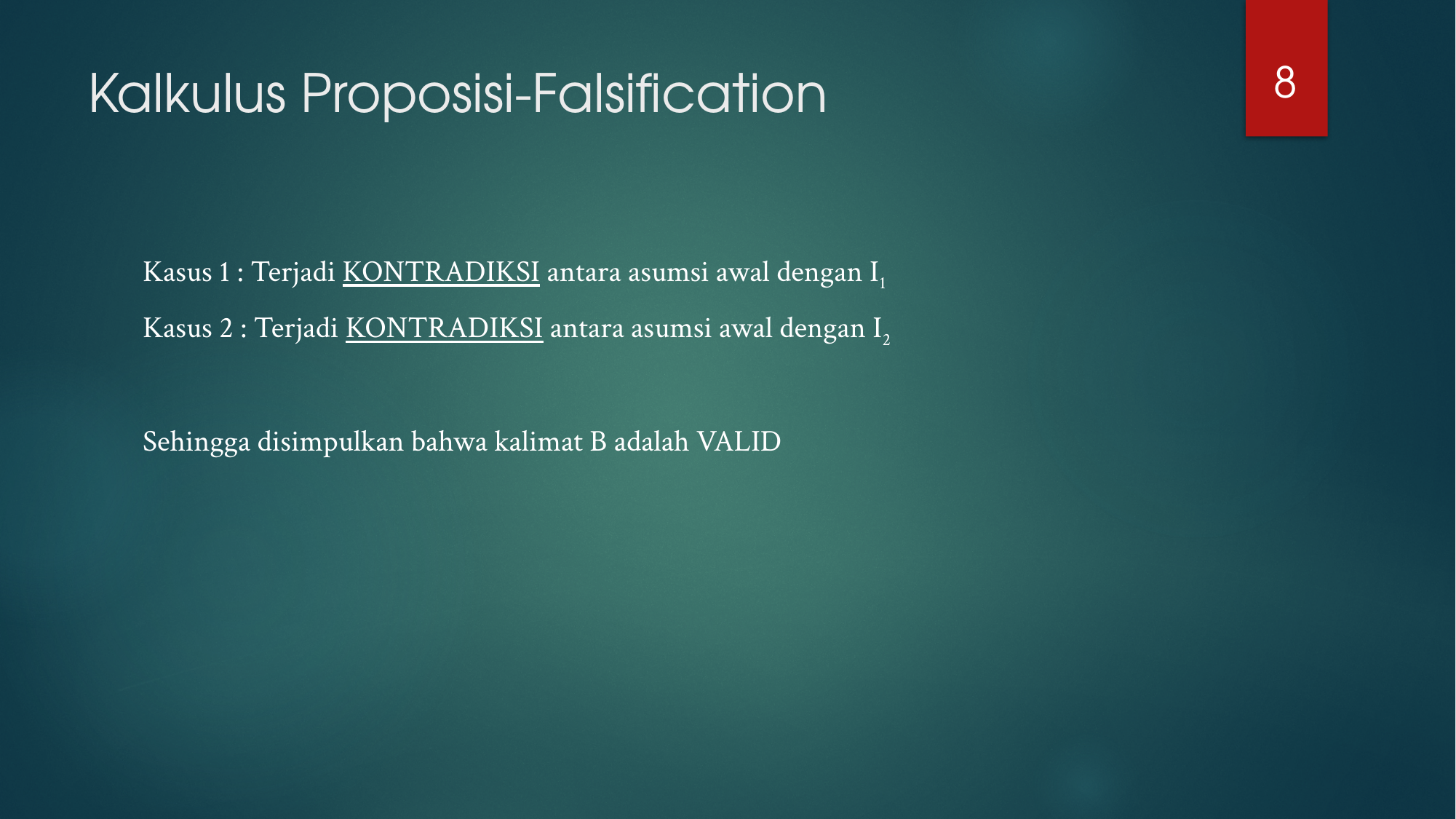

8
# Kalkulus Proposisi-Falsification
Kasus 1 : Terjadi KONTRADIKSI antara asumsi awal dengan I1
Kasus 2 : Terjadi KONTRADIKSI antara asumsi awal dengan I2

Sehingga disimpulkan bahwa kalimat B adalah VALID